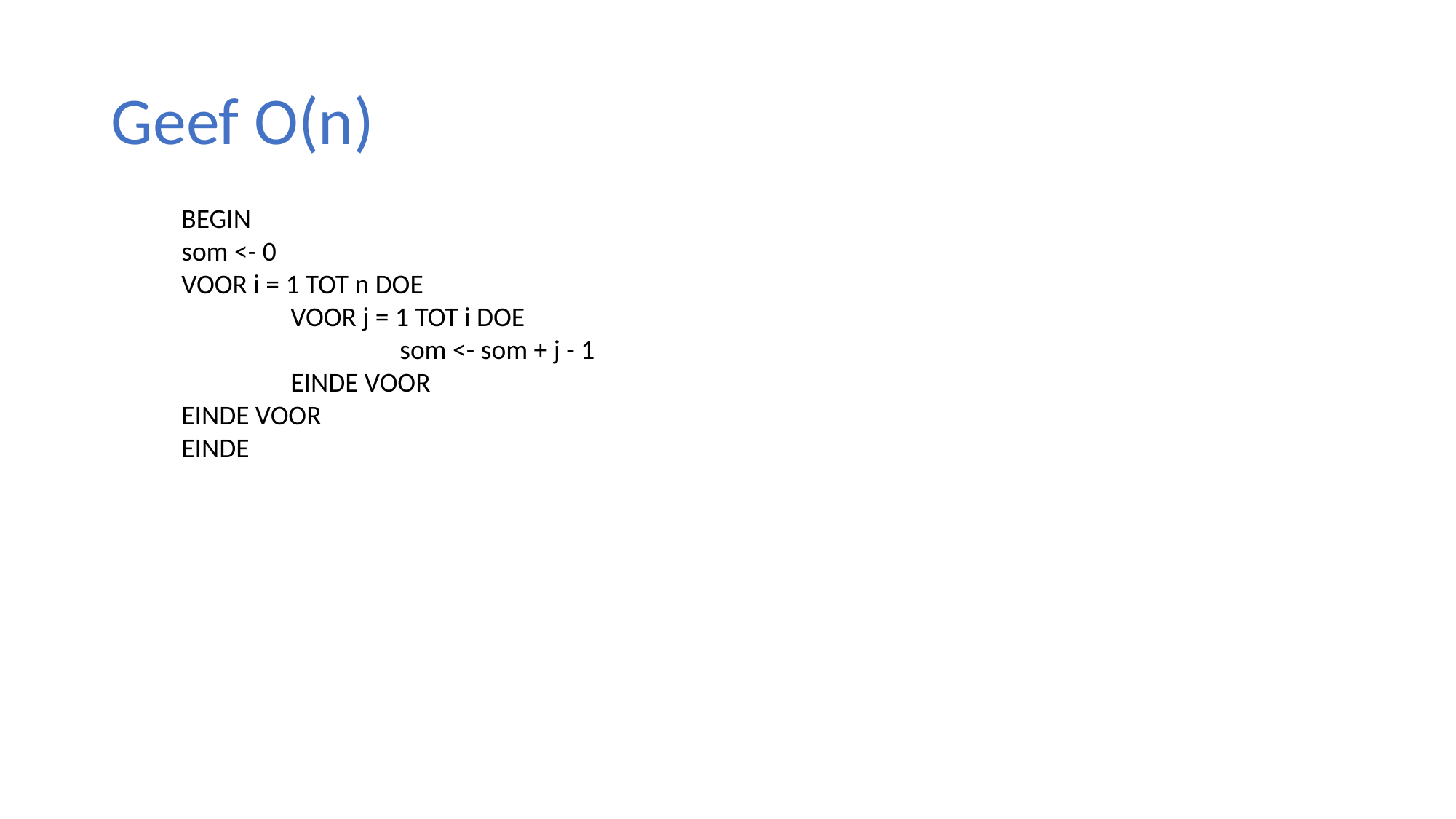

# Geef O(n)
BEGIN
som <- 0
VOOR i = 1 TOT n DOE
	VOOR j = 1 TOT i DOE
		som <- som + j - 1
	EINDE VOOR
EINDE VOOR
EINDE